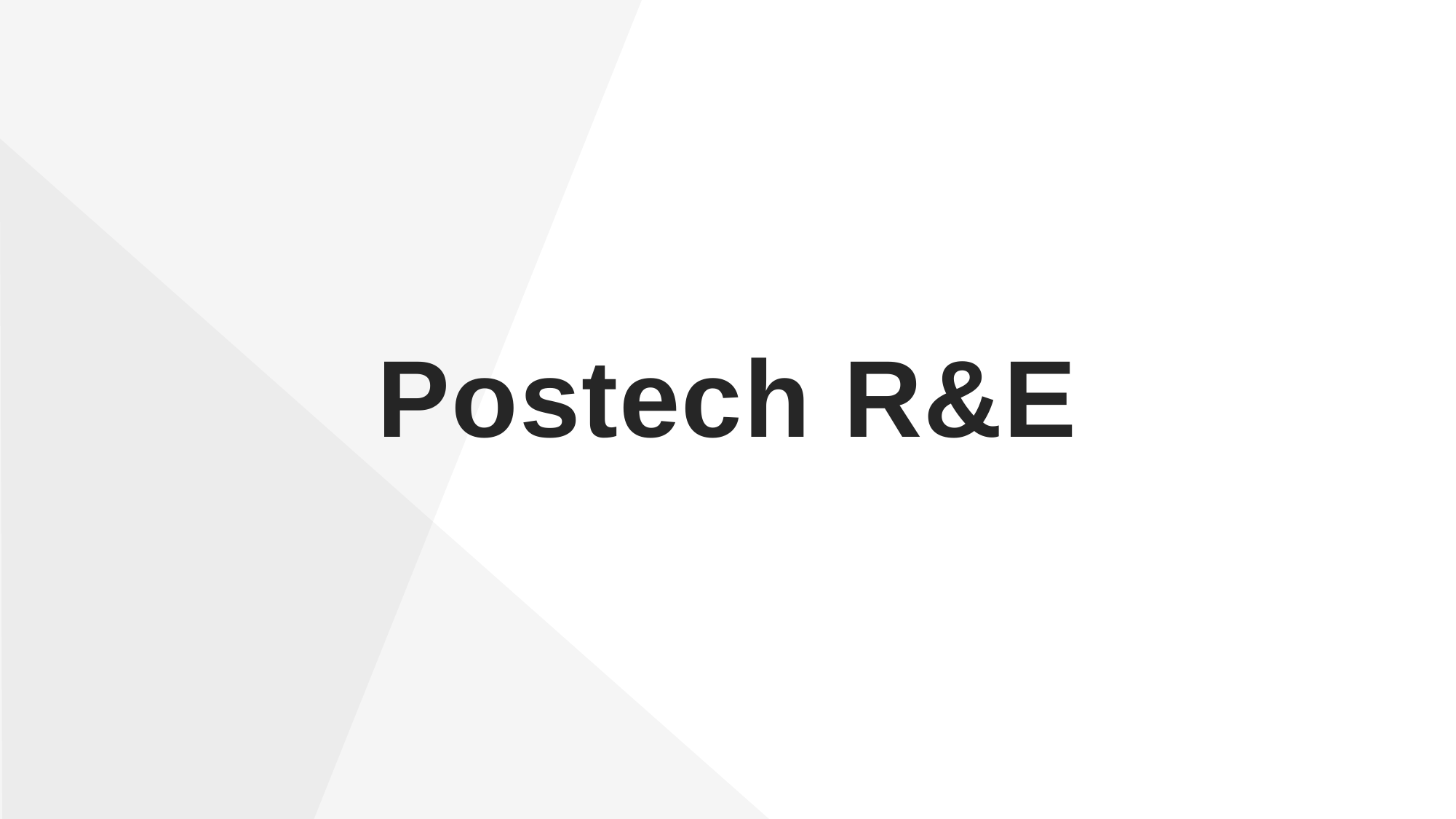

Postech R&E

FREE PPT TEMPLATE BY DELIGHT.